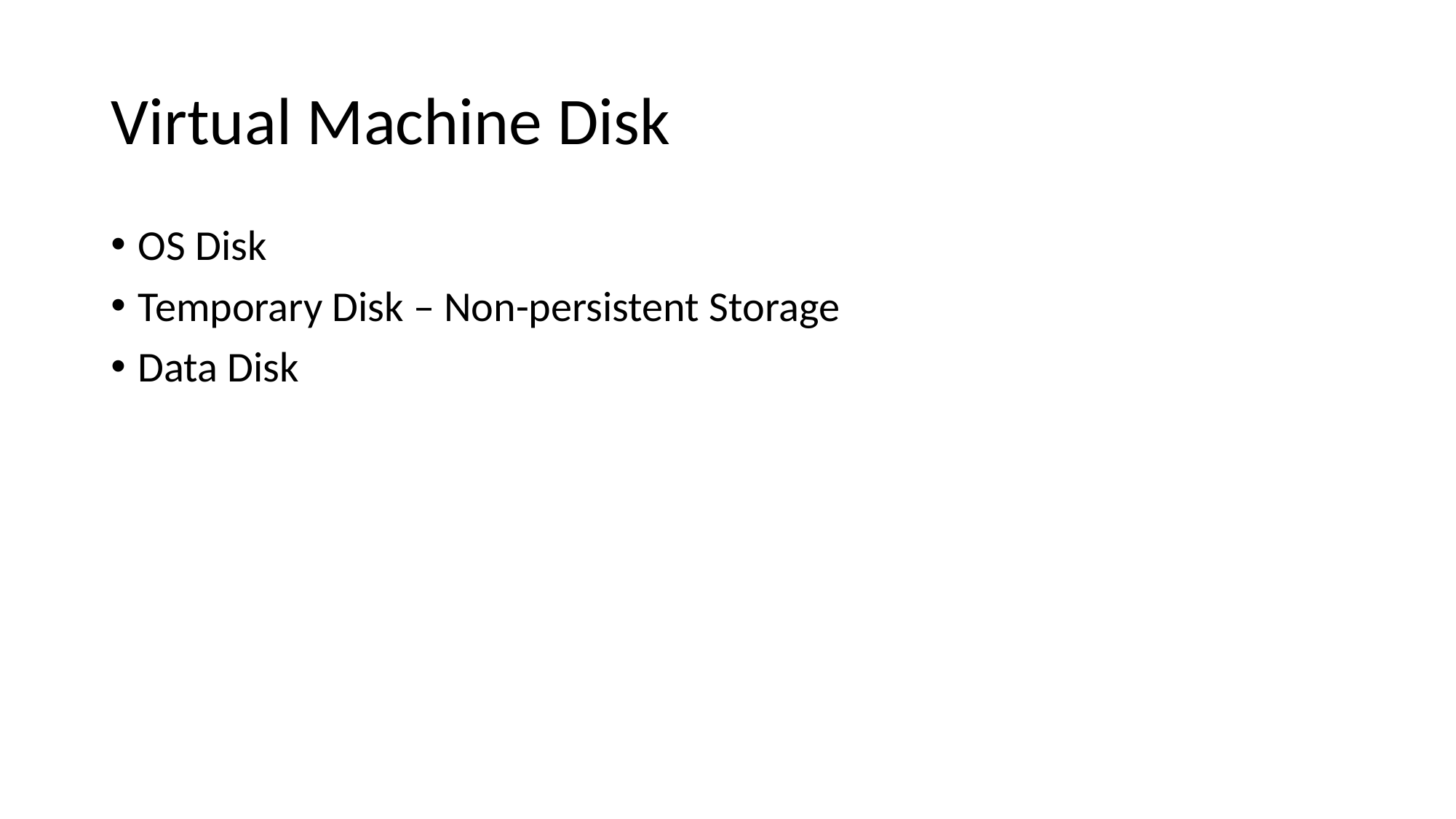

# Virtual Machine Disk
OS Disk
Temporary Disk – Non-persistent Storage
Data Disk